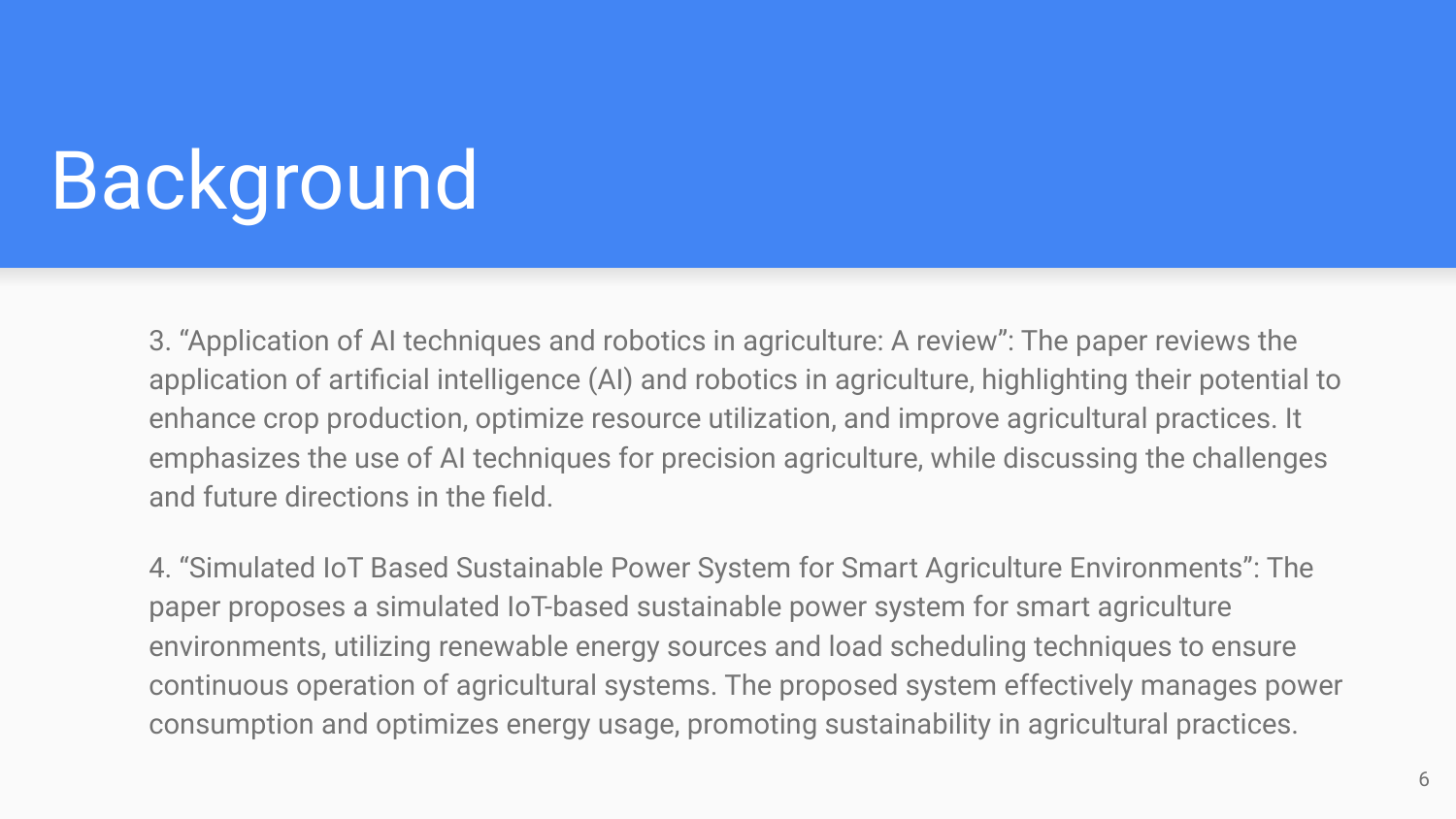

# Background
3. “Application of AI techniques and robotics in agriculture: A review”: The paper reviews the application of artificial intelligence (AI) and robotics in agriculture, highlighting their potential to enhance crop production, optimize resource utilization, and improve agricultural practices. It emphasizes the use of AI techniques for precision agriculture, while discussing the challenges and future directions in the field.
4. “Simulated IoT Based Sustainable Power System for Smart Agriculture Environments”: The paper proposes a simulated IoT-based sustainable power system for smart agriculture environments, utilizing renewable energy sources and load scheduling techniques to ensure continuous operation of agricultural systems. The proposed system effectively manages power consumption and optimizes energy usage, promoting sustainability in agricultural practices.
6